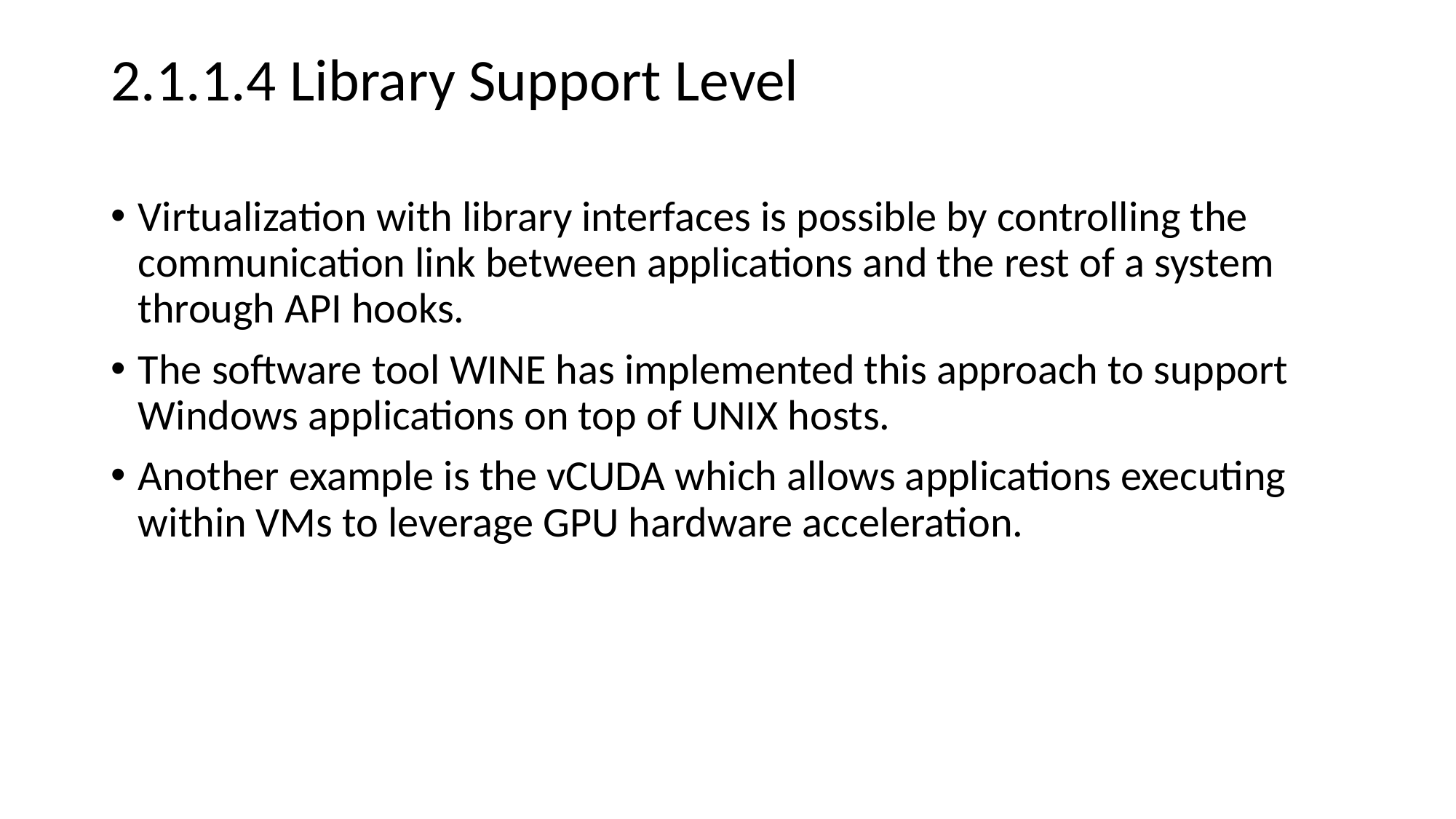

# 2.1.1.4 Library Support Level
Virtualization with library interfaces is possible by controlling the communication link between applications and the rest of a system through API hooks.
The software tool WINE has implemented this approach to support Windows applications on top of UNIX hosts.
Another example is the vCUDA which allows applications executing within VMs to leverage GPU hardware acceleration.